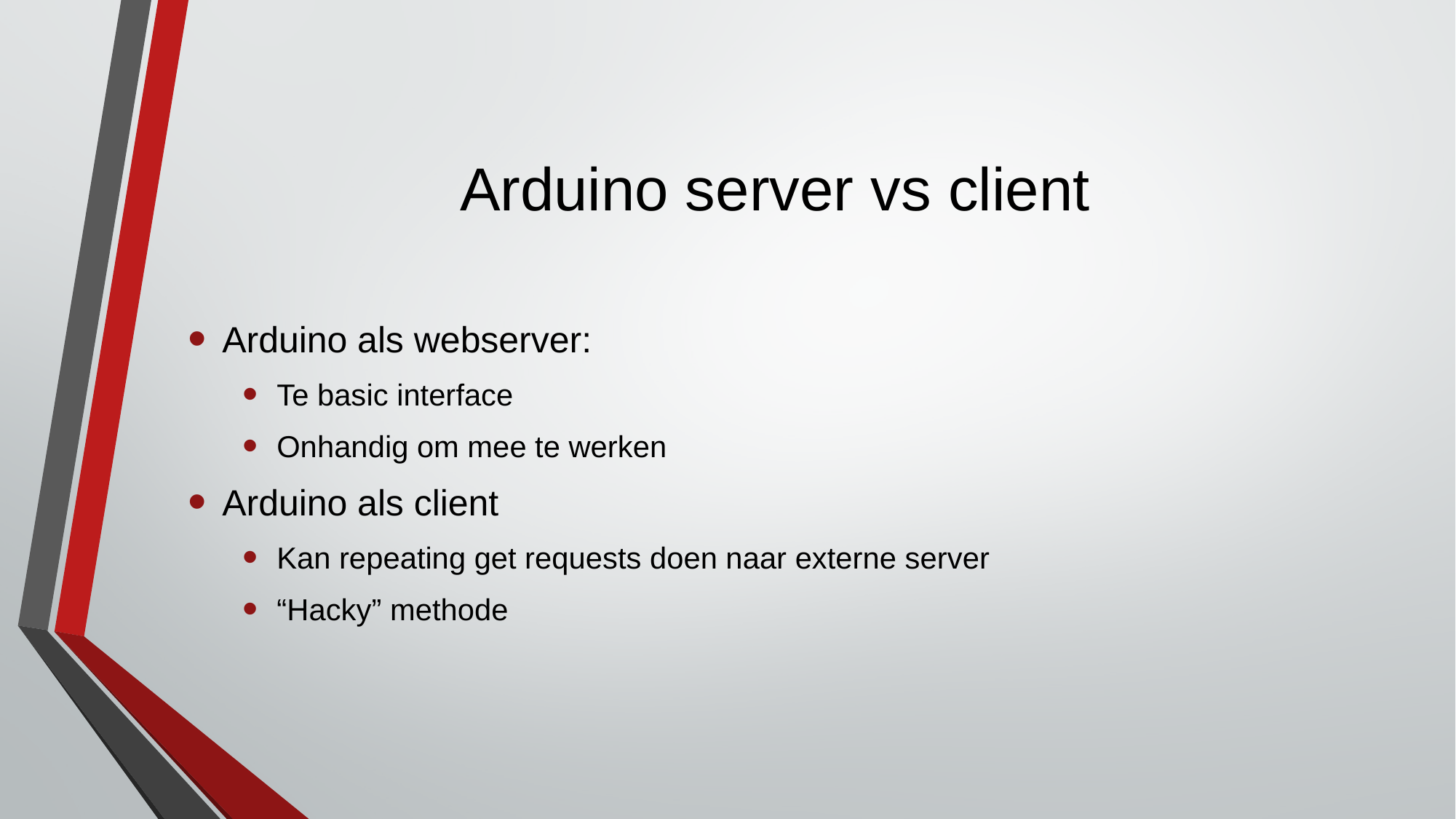

# Arduino server vs client
Arduino als webserver:
Te basic interface
Onhandig om mee te werken
Arduino als client
Kan repeating get requests doen naar externe server
“Hacky” methode